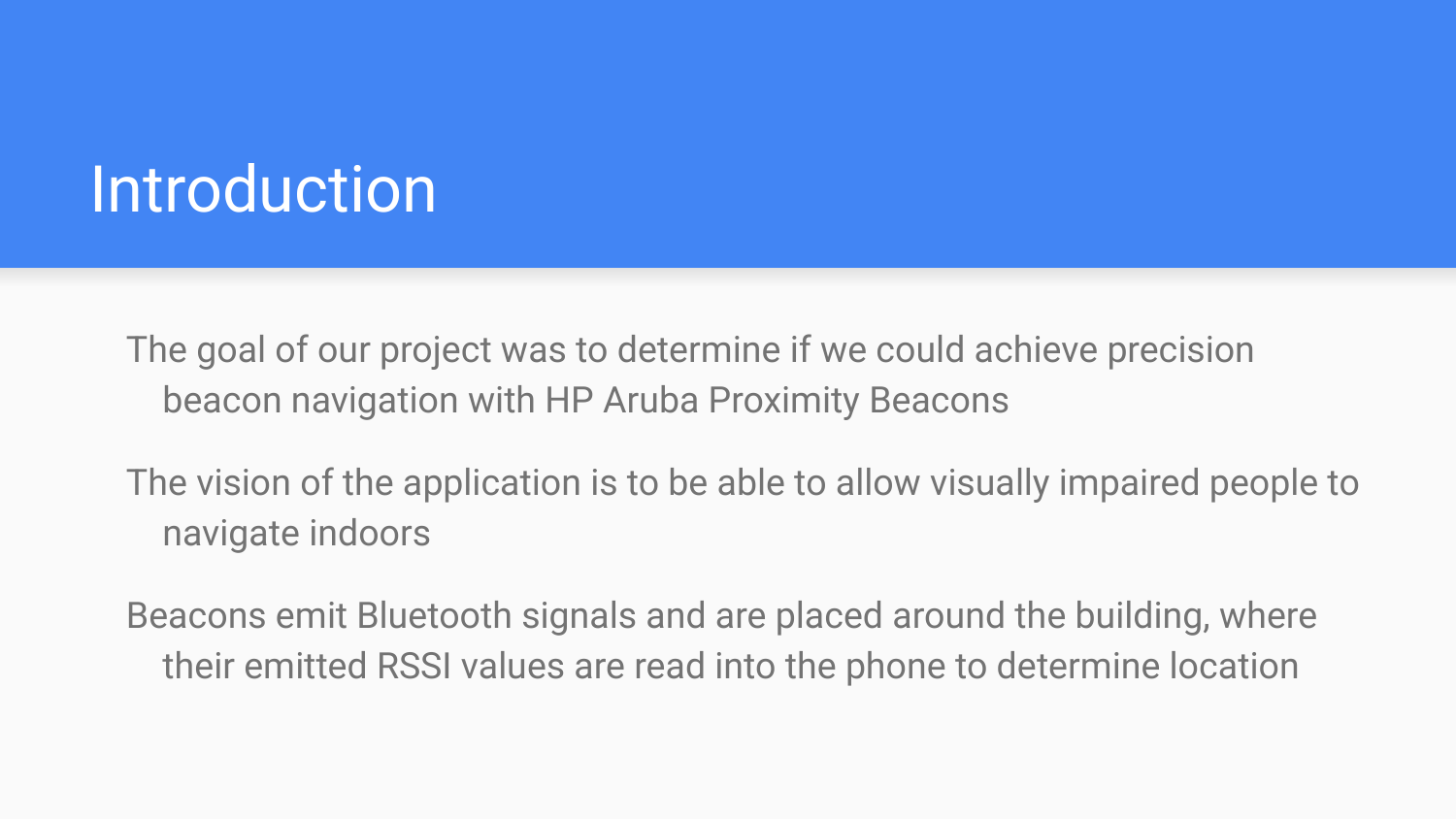

# Introduction
The goal of our project was to determine if we could achieve precision beacon navigation with HP Aruba Proximity Beacons
The vision of the application is to be able to allow visually impaired people to navigate indoors
Beacons emit Bluetooth signals and are placed around the building, where their emitted RSSI values are read into the phone to determine location